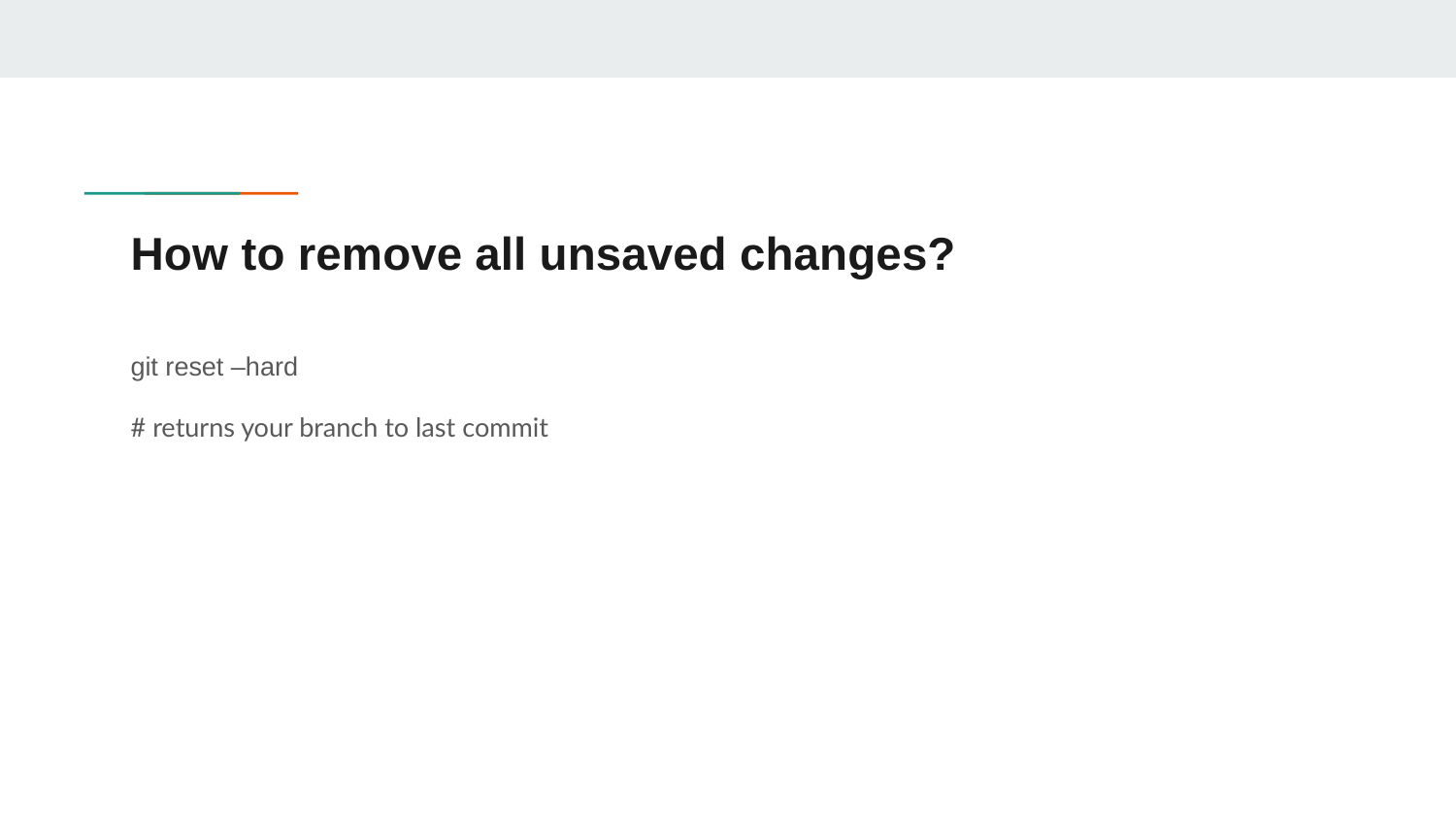

# How to remove all unsaved changes?
git reset –hard
# returns your branch to last commit